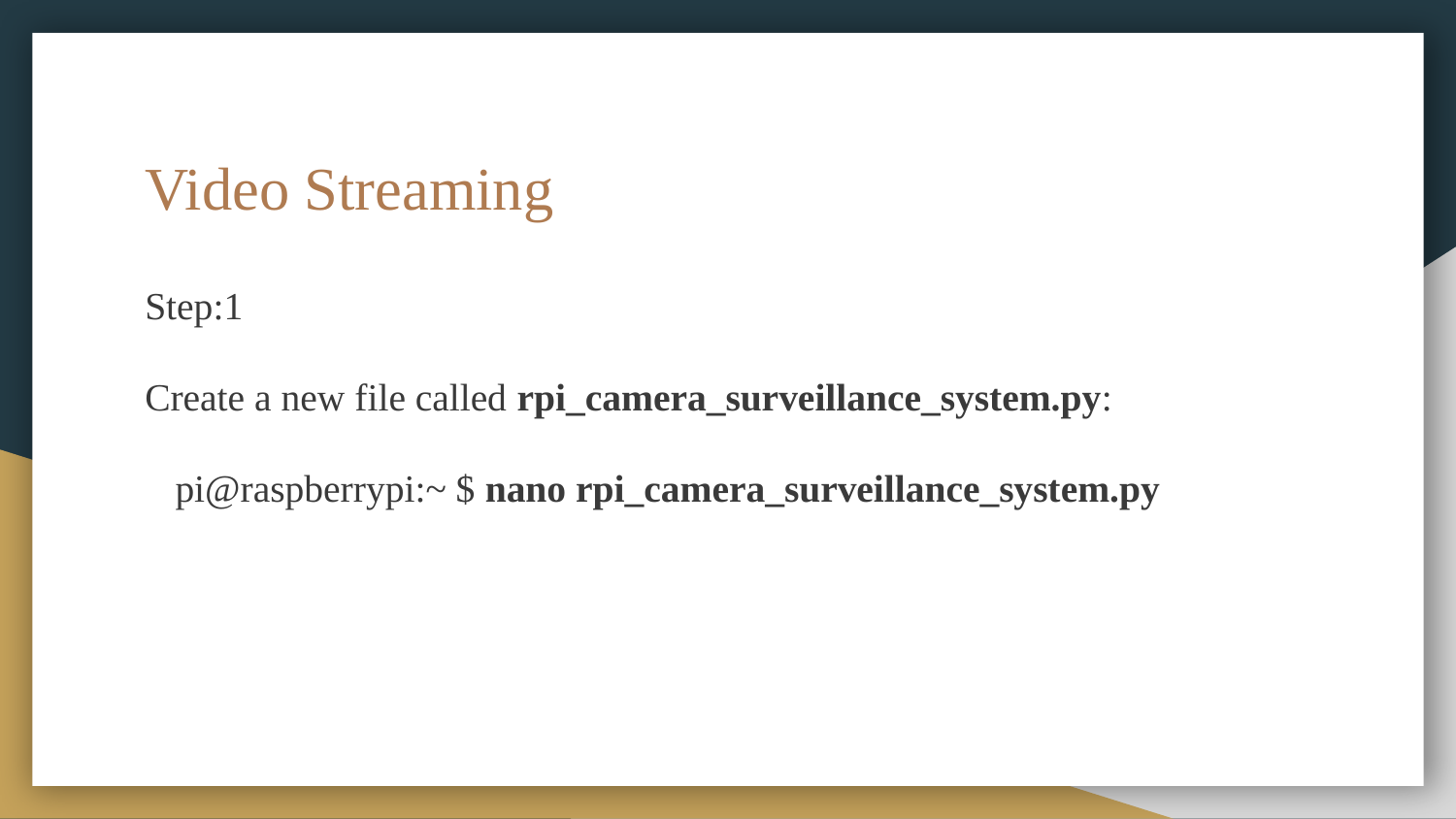

# Video Streaming
Step:1
Create a new file called rpi_camera_surveillance_system.py:
pi@raspberrypi:~ $ nano rpi_camera_surveillance_system.py